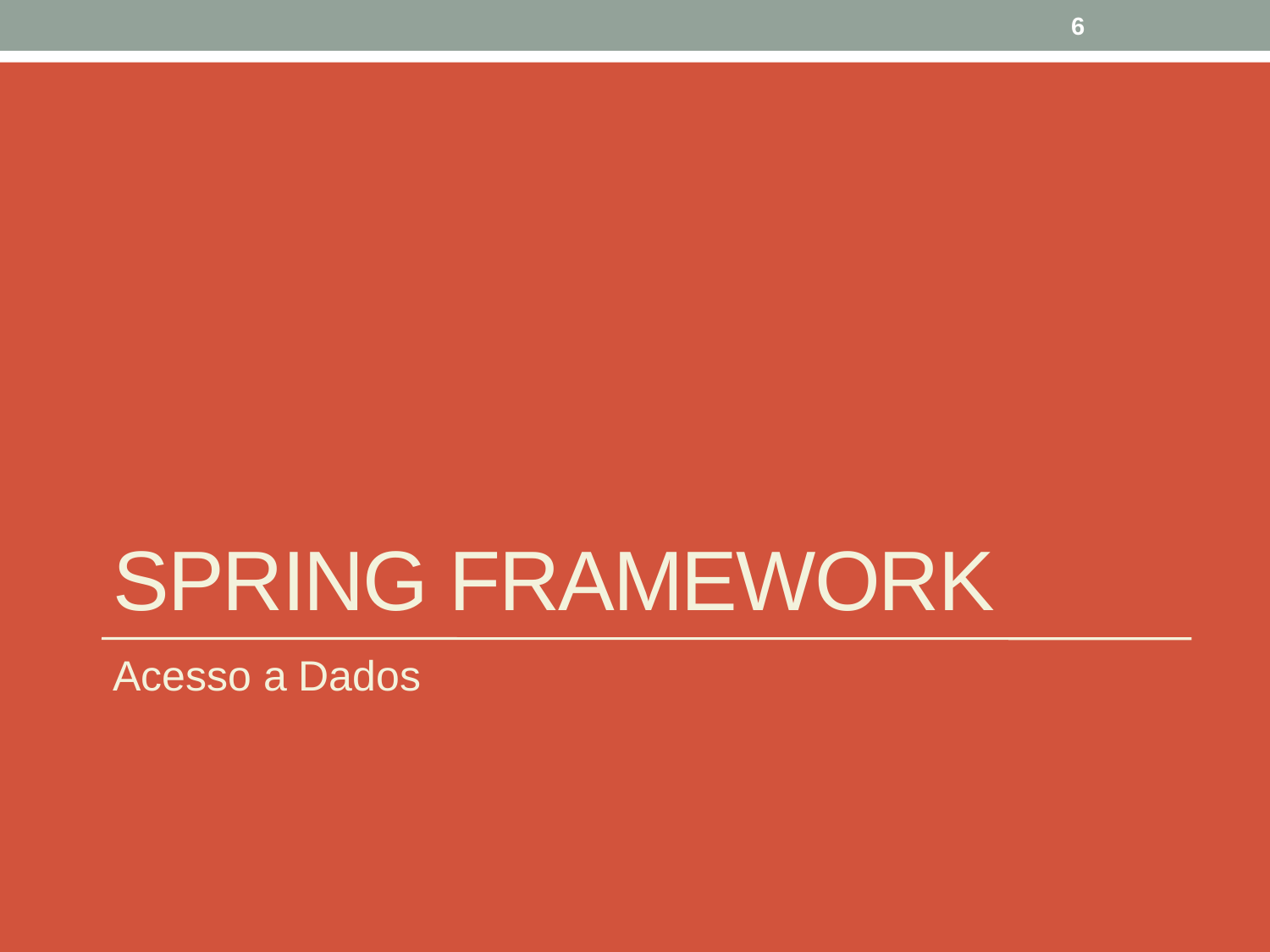

6
# Spring framework
Acesso a Dados